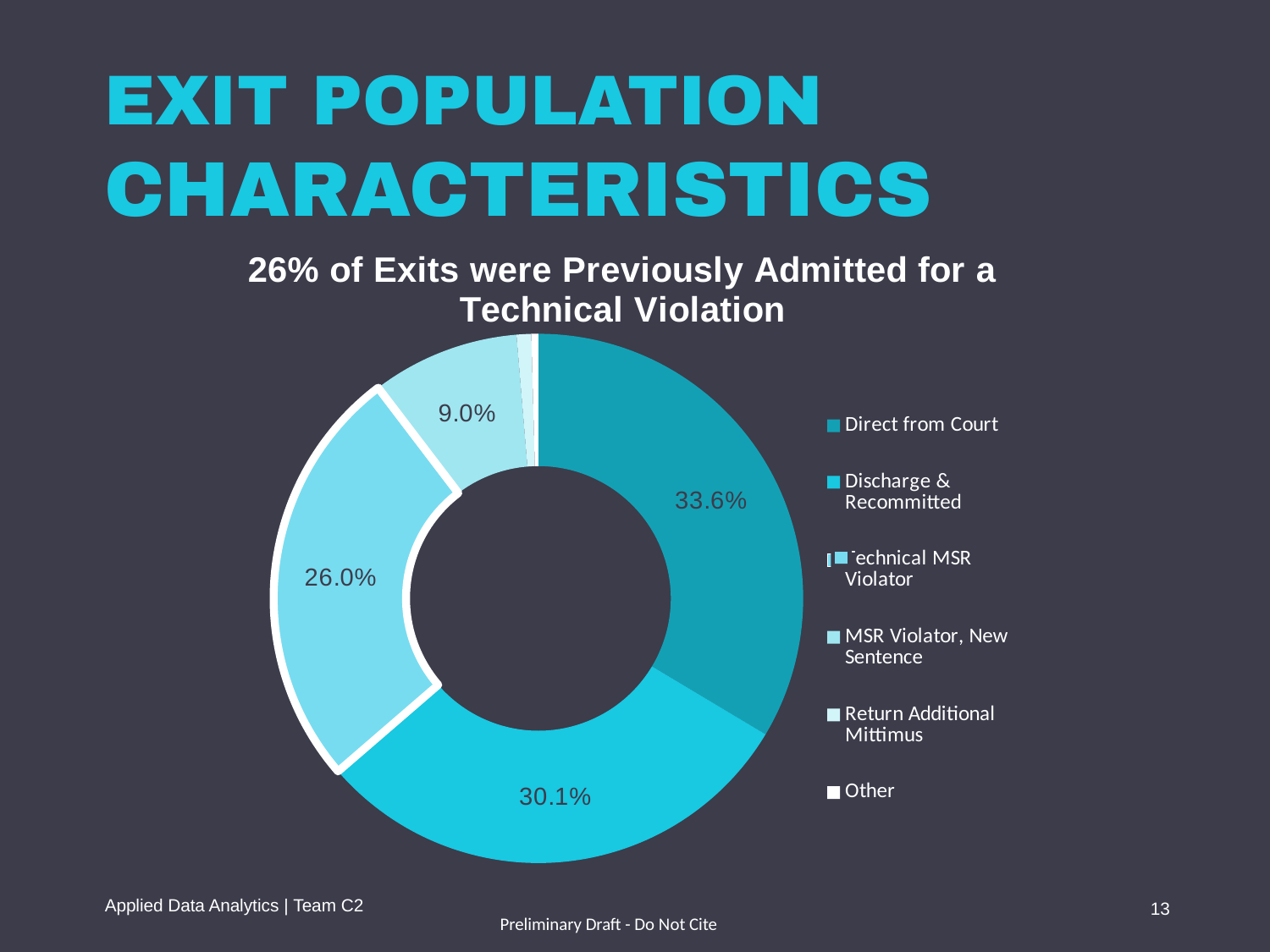

EXIT POPULATION
CHARACTERISTICS

### Chart: 26% of Exits were Previously Admitted for a Technical Violation

| Category | Exits |
|---|---|
| Direct from Court | 0.335848399844387 |
| Discharge & Recommitted | 0.30075349618133 |
| Technical MSR Violator | 0.259918644252885 |
| MSR Violator, New Sentence | 0.0902625633885487 |
| Return Additional Mittimus | 0.00894094200672959 |
| Other | 0.00427595432611915 |

Applied Data Analytics | Team C2
13
Preliminary Draft - Do Not Cite